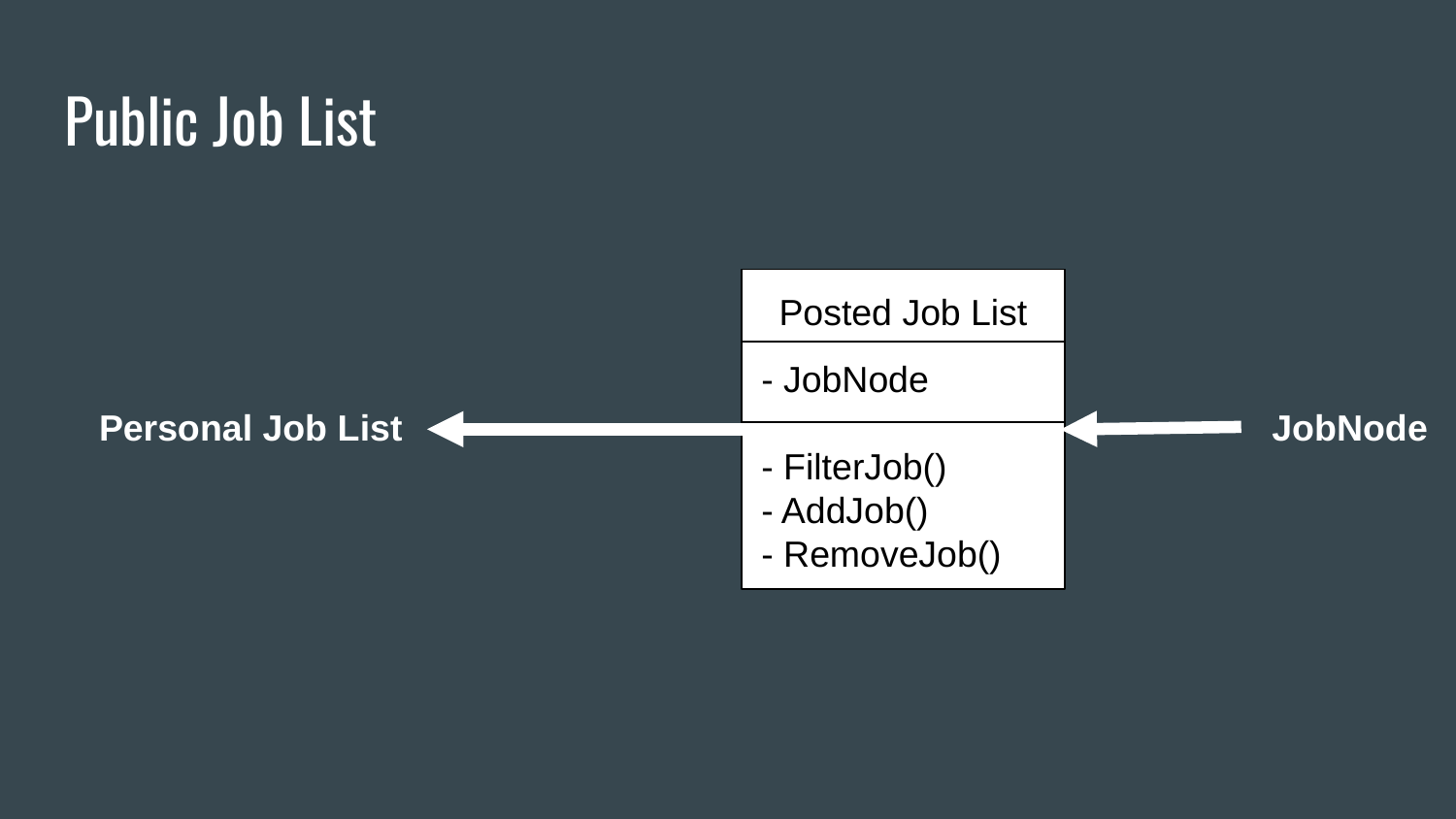

# Public Job List

Posted Job List

- JobNode

- FilterJob()
- AddJob()
- RemoveJob()
Personal Job List
JobNode